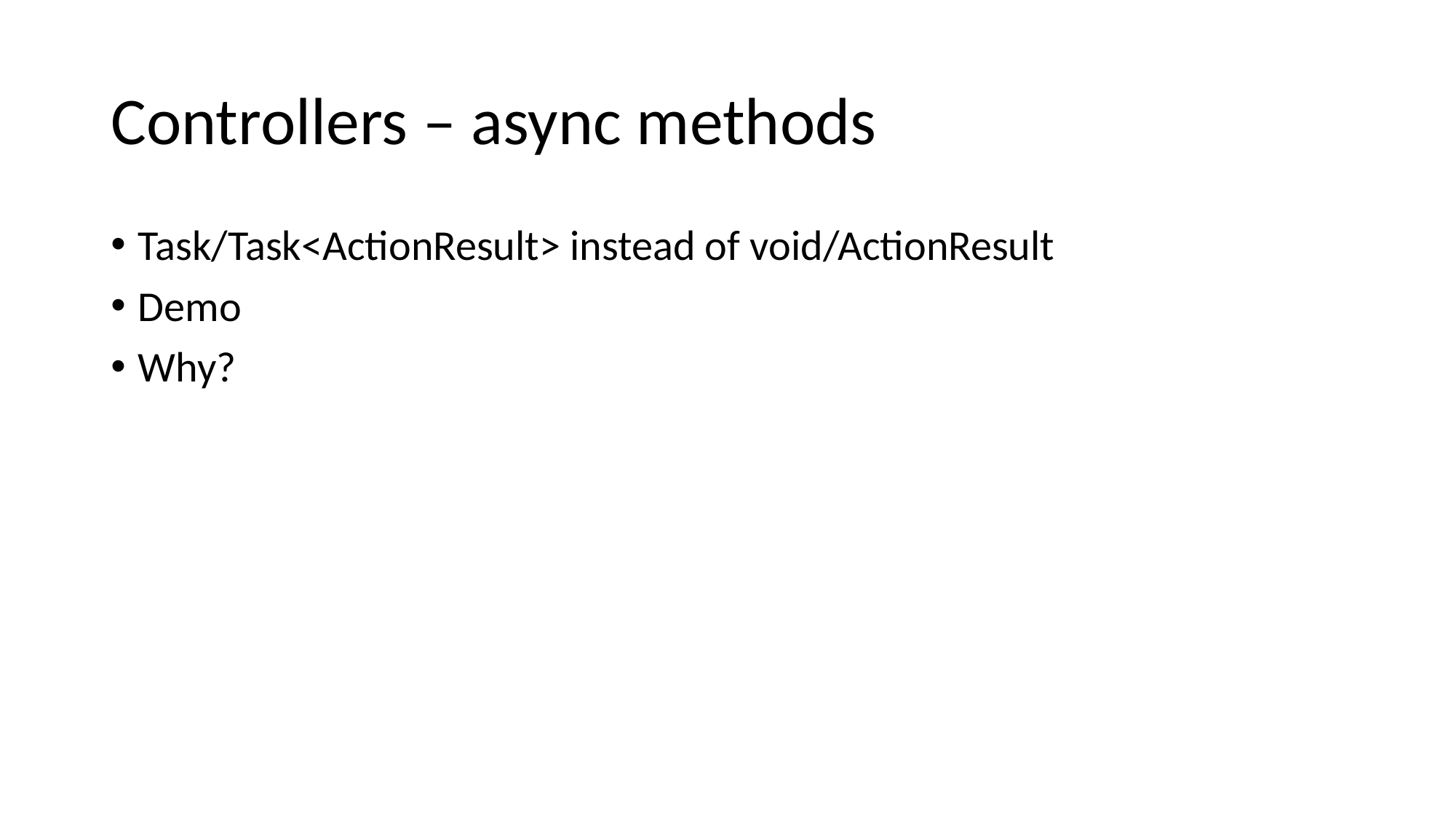

# Controllers – async methods
Task/Task<ActionResult> instead of void/ActionResult
Demo
Why?